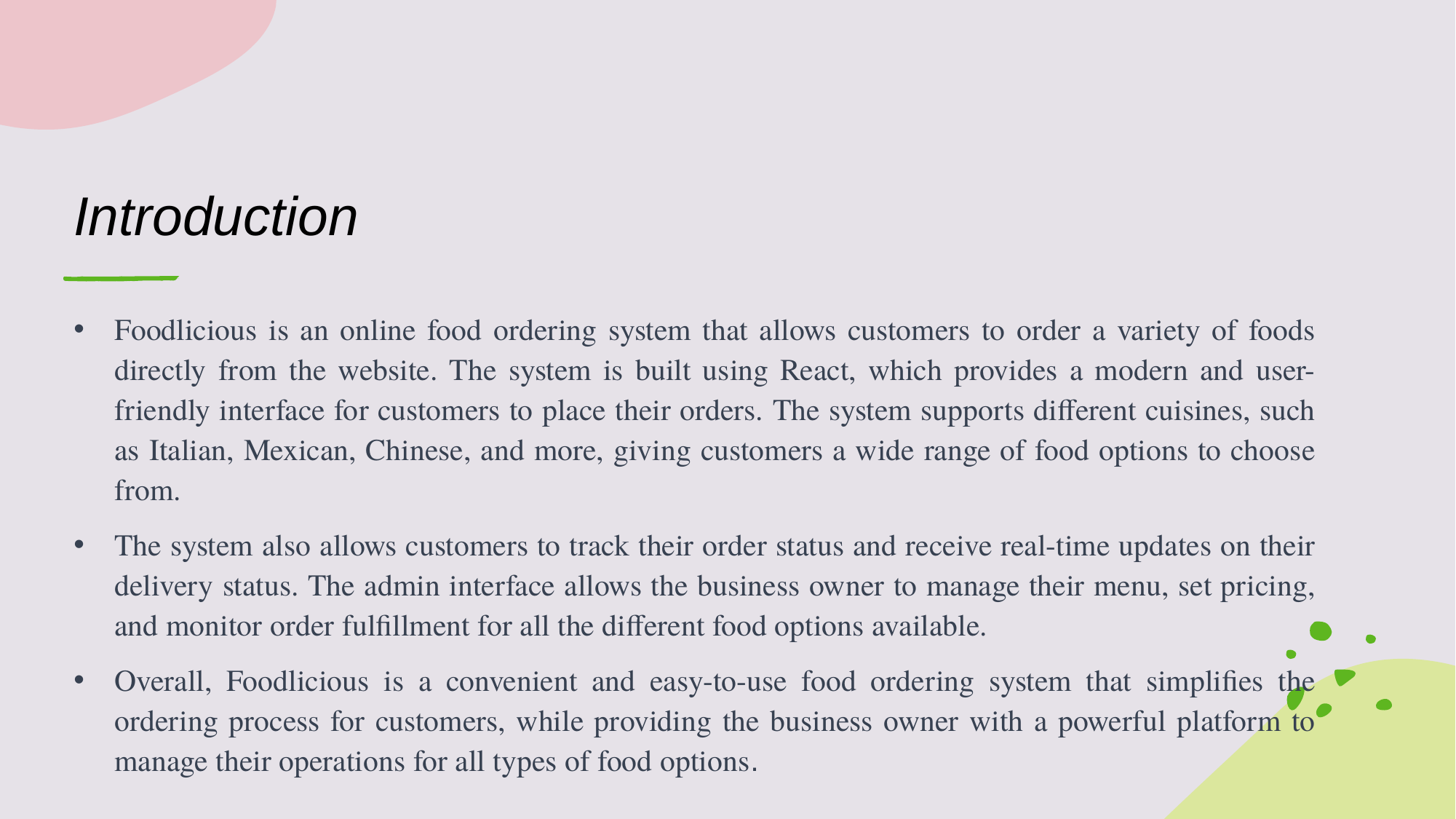

# Introduction
Foodlicious is an online food ordering system that allows customers to order a variety of foods directly from the website. The system is built using React, which provides a modern and user-friendly interface for customers to place their orders. The system supports different cuisines, such as Italian, Mexican, Chinese, and more, giving customers a wide range of food options to choose from.
The system also allows customers to track their order status and receive real-time updates on their delivery status. The admin interface allows the business owner to manage their menu, set pricing, and monitor order fulfillment for all the different food options available.
Overall, Foodlicious is a convenient and easy-to-use food ordering system that simplifies the ordering process for customers, while providing the business owner with a powerful platform to manage their operations for all types of food options.